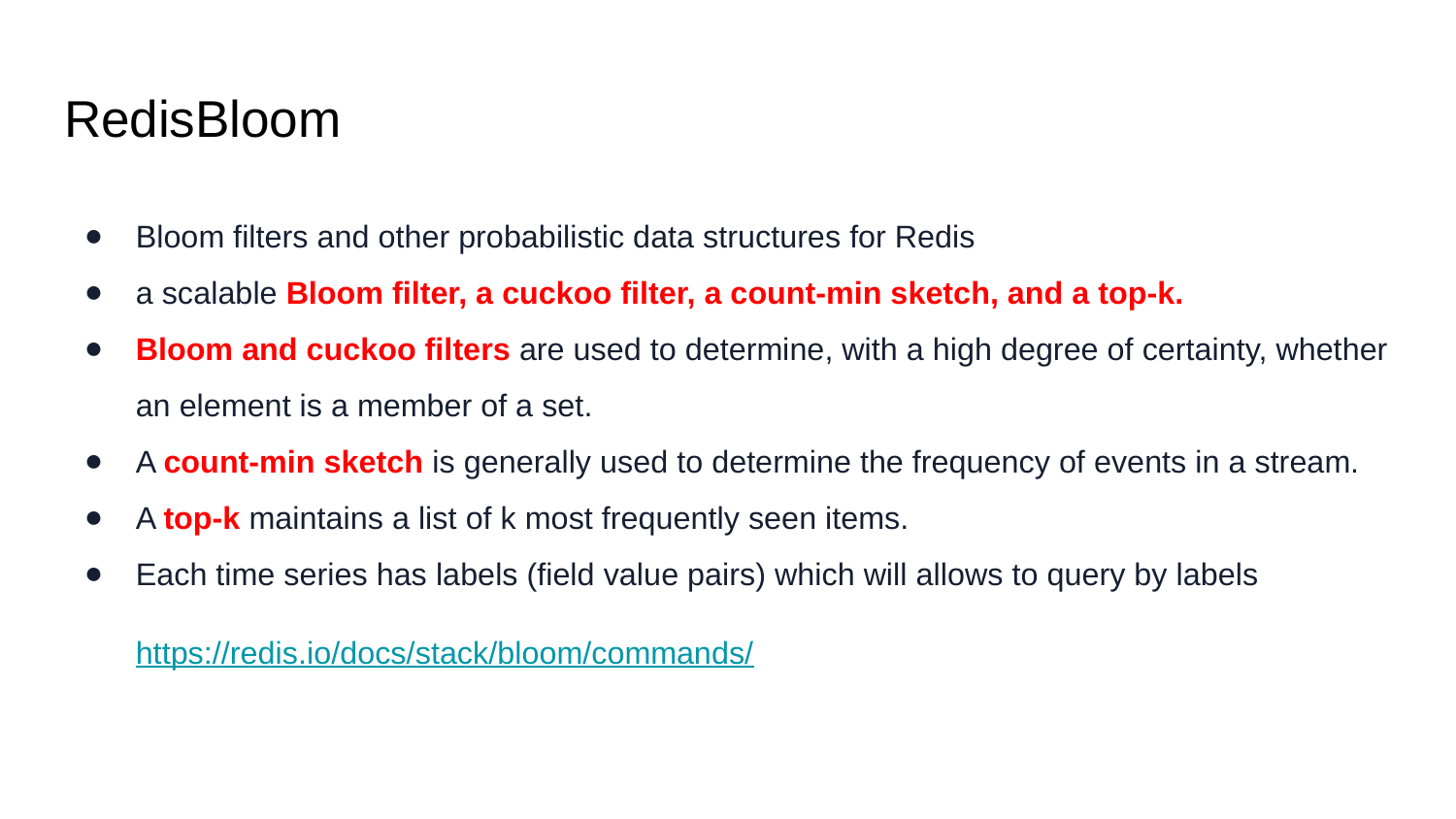

# RedisBloom
Bloom filters and other probabilistic data structures for Redis
a scalable Bloom filter, a cuckoo filter, a count-min sketch, and a top-k.
Bloom and cuckoo filters are used to determine, with a high degree of certainty, whether an element is a member of a set.
A count-min sketch is generally used to determine the frequency of events in a stream.
A top-k maintains a list of k most frequently seen items.
Each time series has labels (field value pairs) which will allows to query by labels
https://redis.io/docs/stack/bloom/commands/